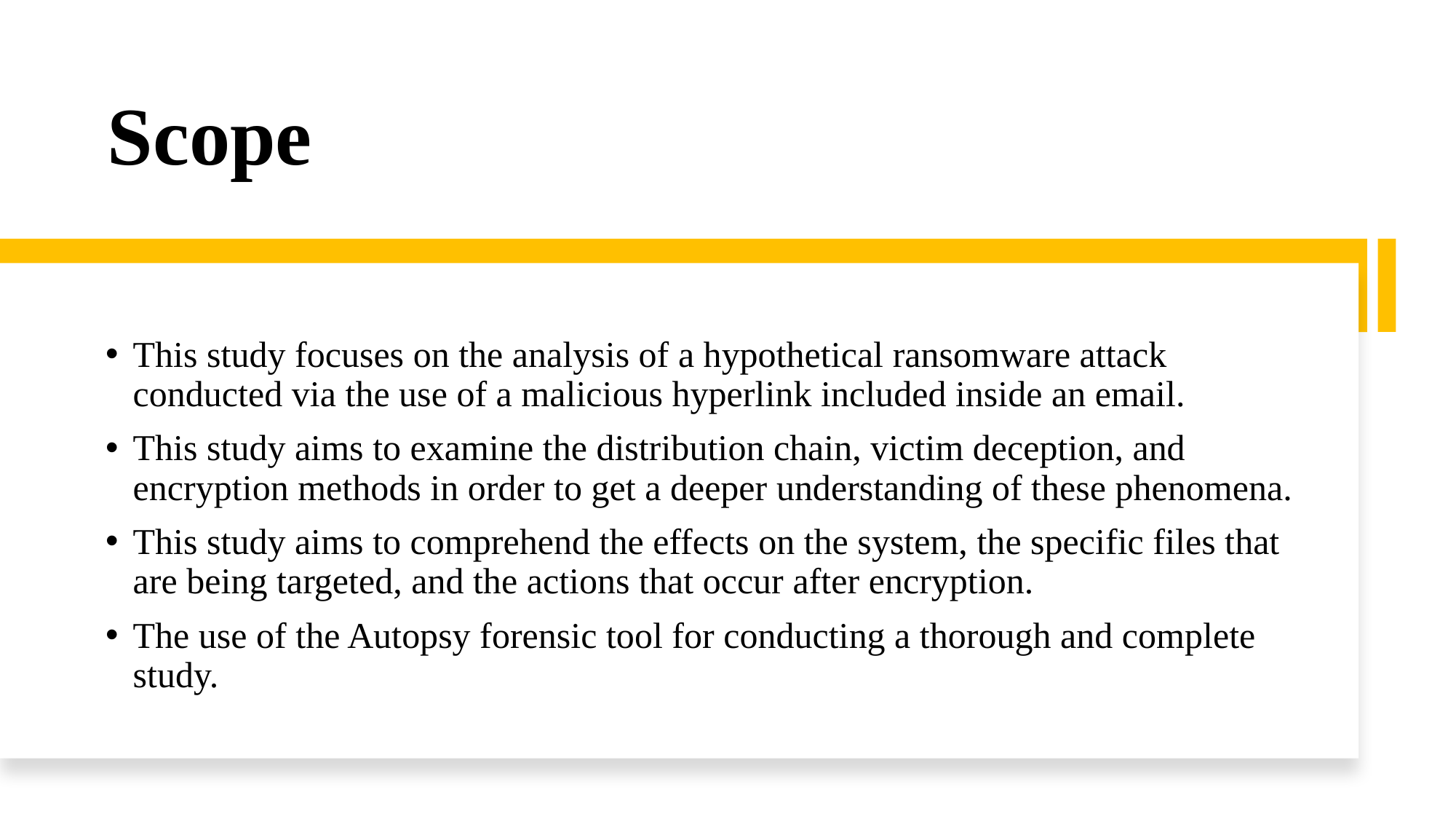

# Scope

This study focuses on the analysis of a hypothetical ransomware attack conducted via the use of a malicious hyperlink included inside an email.
This study aims to examine the distribution chain, victim deception, and encryption methods in order to get a deeper understanding of these phenomena.
This study aims to comprehend the effects on the system, the specific files that are being targeted, and the actions that occur after encryption.
The use of the Autopsy forensic tool for conducting a thorough and complete study.